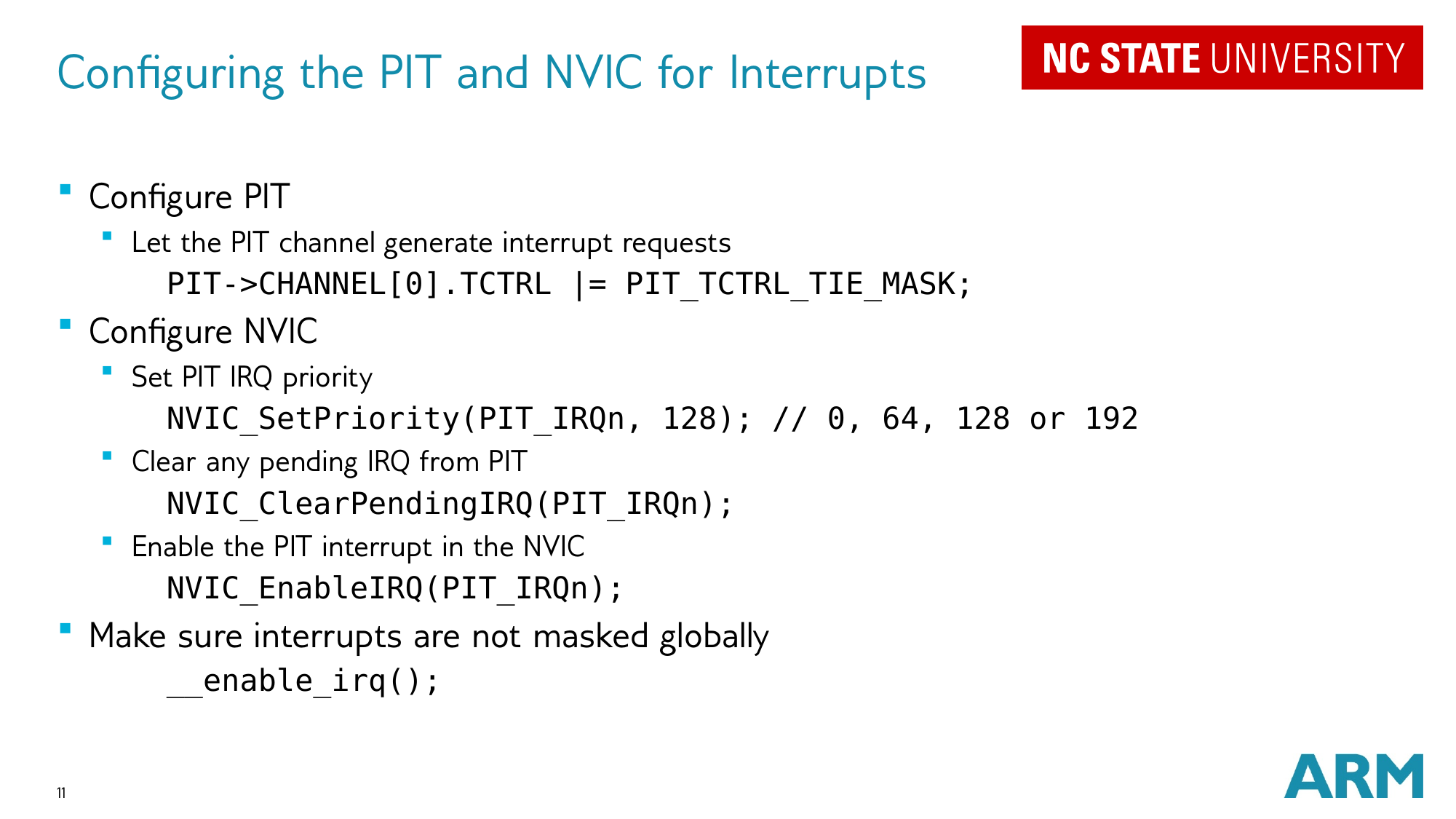

# Configuring the PIT and NVIC for Interrupts
Configure PIT
Let the PIT channel generate interrupt requests
PIT->CHANNEL[0].TCTRL |= PIT_TCTRL_TIE_MASK;
Configure NVIC
Set PIT IRQ priority
NVIC_SetPriority(PIT_IRQn, 128); // 0, 64, 128 or 192
Clear any pending IRQ from PIT
NVIC_ClearPendingIRQ(PIT_IRQn);
Enable the PIT interrupt in the NVIC
NVIC_EnableIRQ(PIT_IRQn);
Make sure interrupts are not masked globally
__enable_irq();